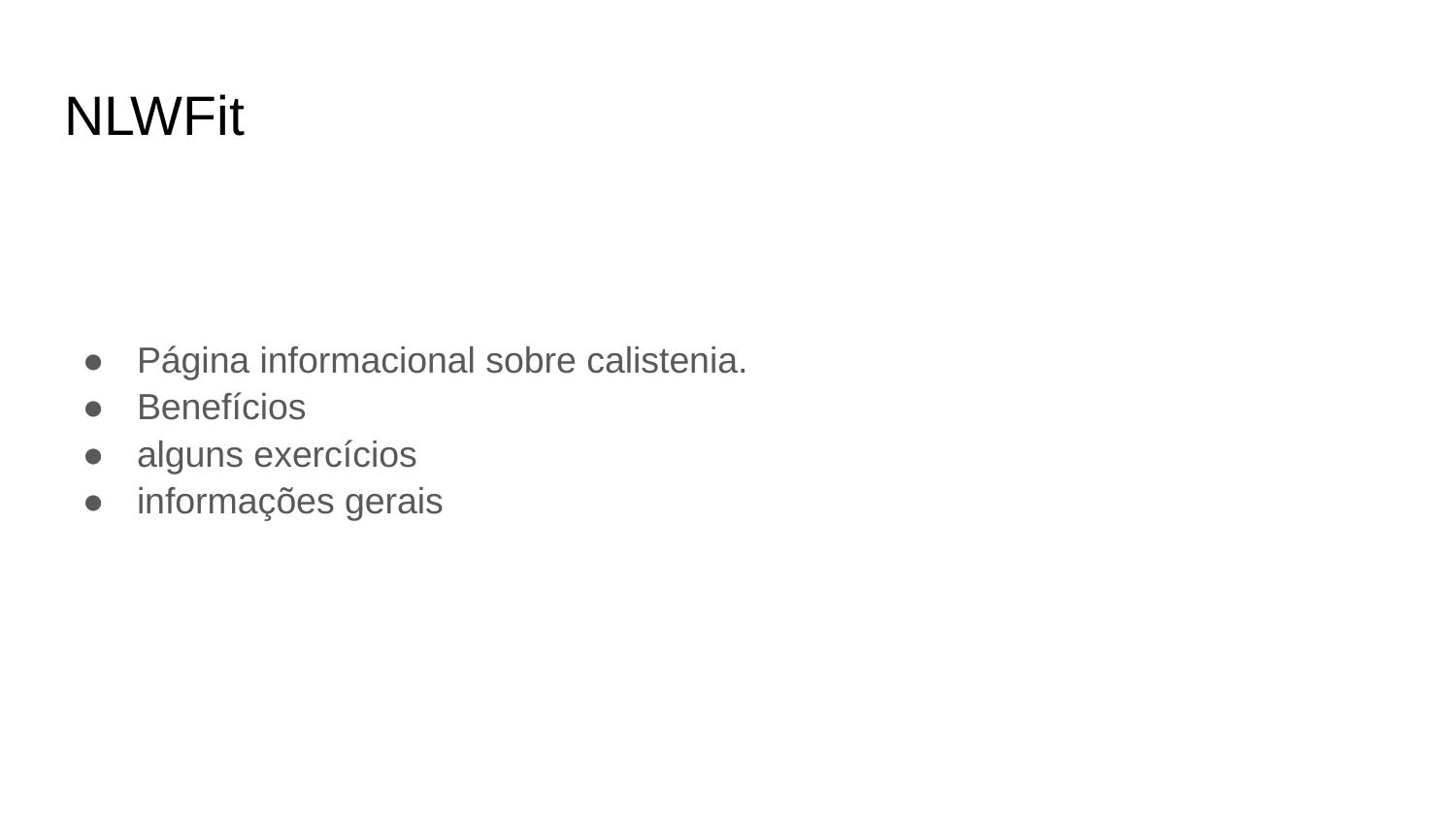

# NLWFit

Página informacional sobre calistenia.
Benefícios
alguns exercícios
informações gerais